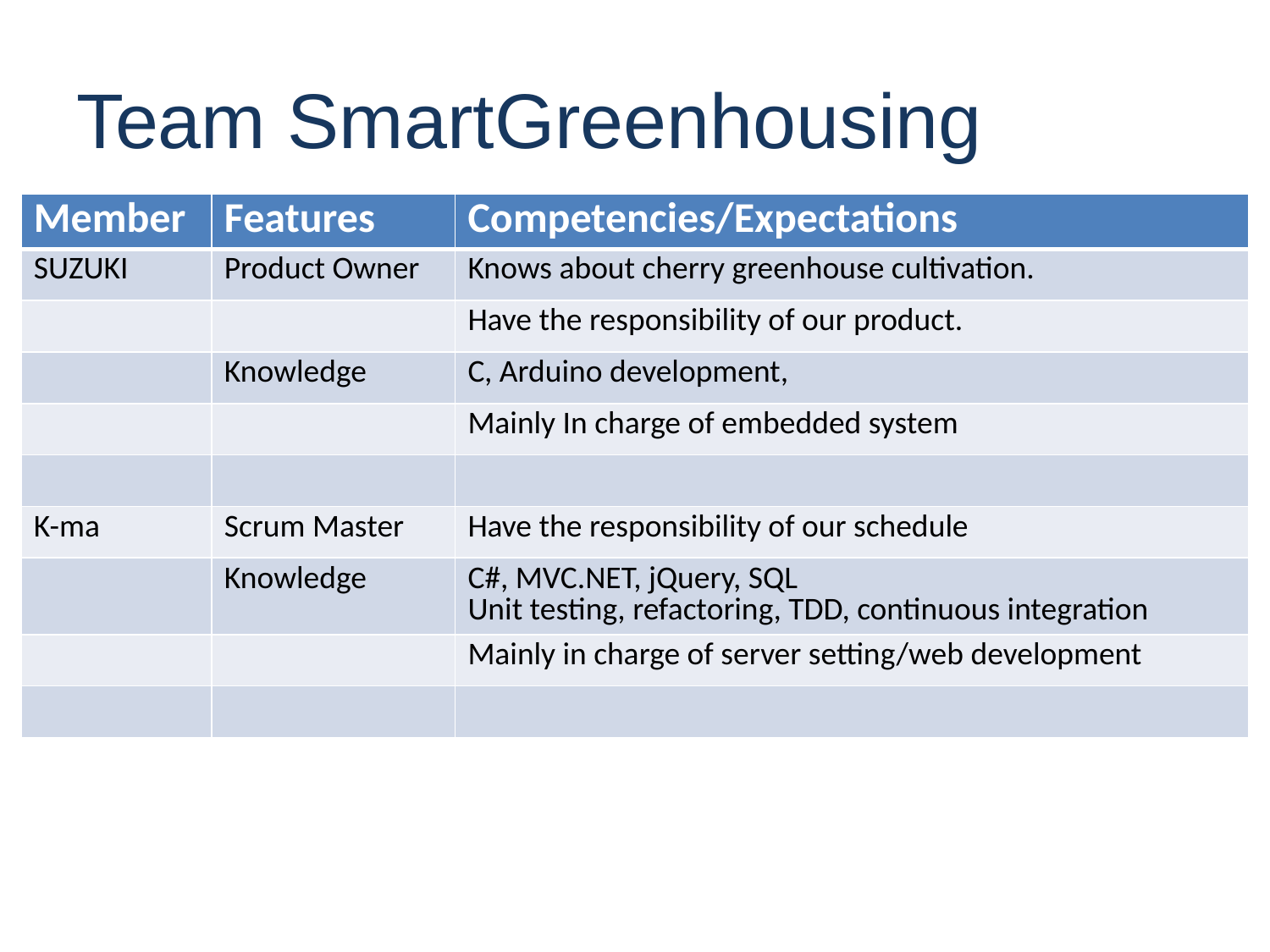

# Team SmartGreenhousing
| Member | Features | Competencies/Expectations |
| --- | --- | --- |
| SUZUKI | Product Owner | Knows about cherry greenhouse cultivation. |
|  |  | Have the responsibility of our product. |
|  | Knowledge | C, Arduino development, |
|  |  | Mainly In charge of embedded system |
|  |  |  |
| K-ma | Scrum Master | Have the responsibility of our schedule |
|  | Knowledge | C#, MVC.NET, jQuery, SQL Unit testing, refactoring, TDD, continuous integration |
|  |  | Mainly in charge of server setting/web development |
|  |  |  |